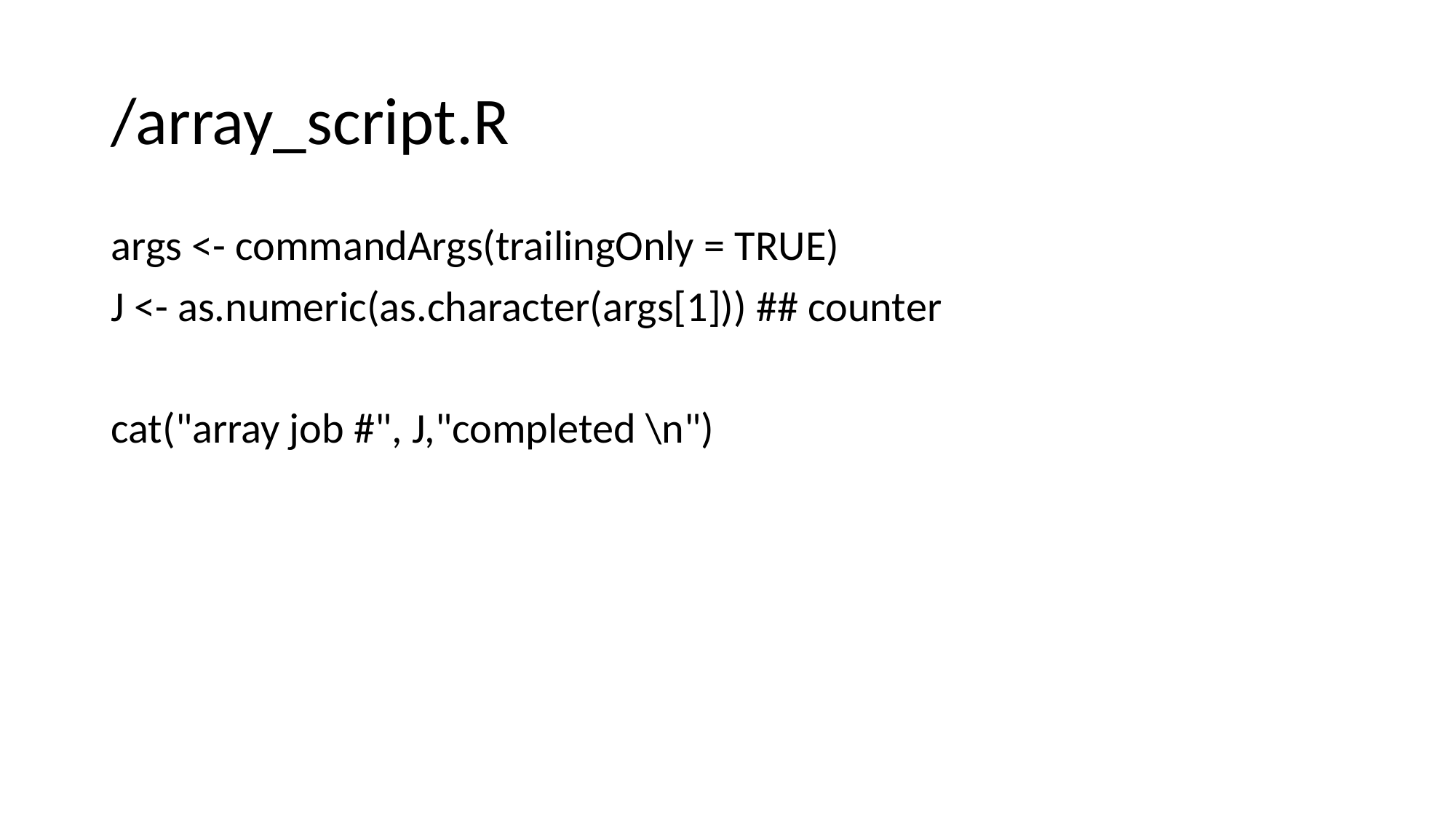

# /array_script.R
args <- commandArgs(trailingOnly = TRUE)
J <- as.numeric(as.character(args[1])) ## counter

cat("array job #", J,"completed \n")